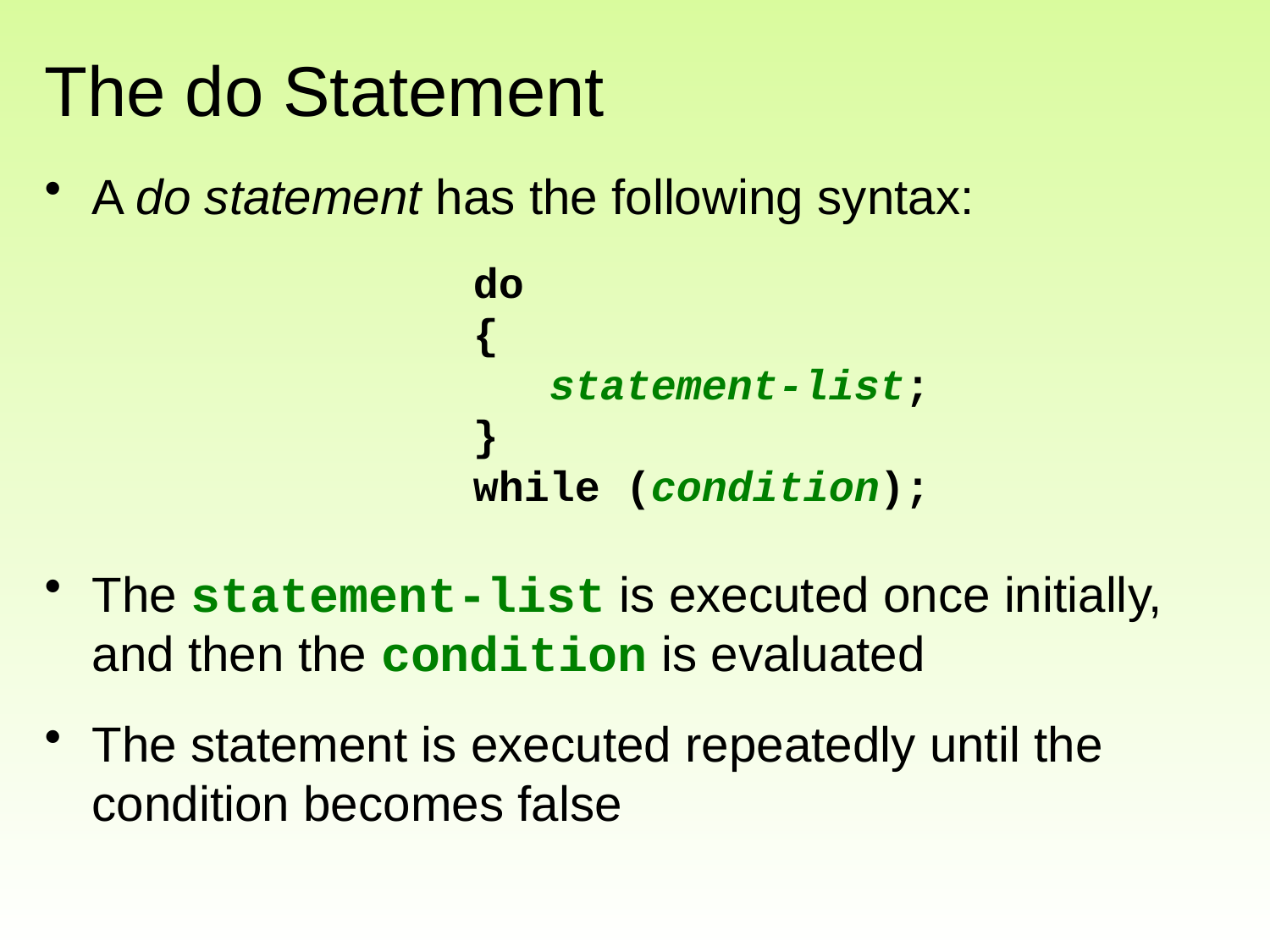

# The do Statement
A do statement has the following syntax:
				do
				{
				   statement-list;
				}
				while (condition);
The statement-list is executed once initially, and then the condition is evaluated
The statement is executed repeatedly until the condition becomes false